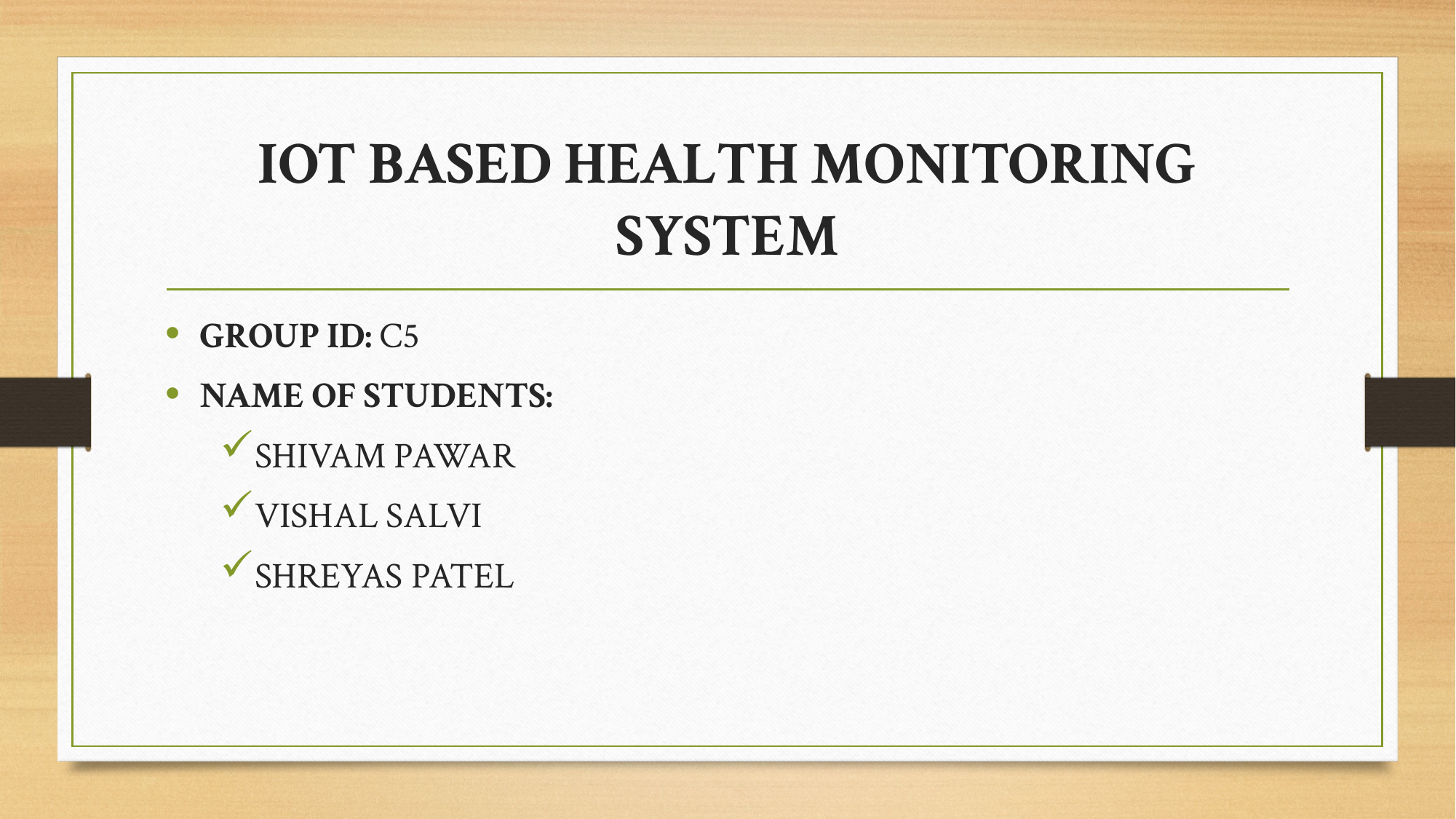

# IOT BASED HEALTH MONITORING SYSTEM
GROUP ID: C5
NAME OF STUDENTS:
SHIVAM PAWAR
VISHAL SALVI
SHREYAS PATEL